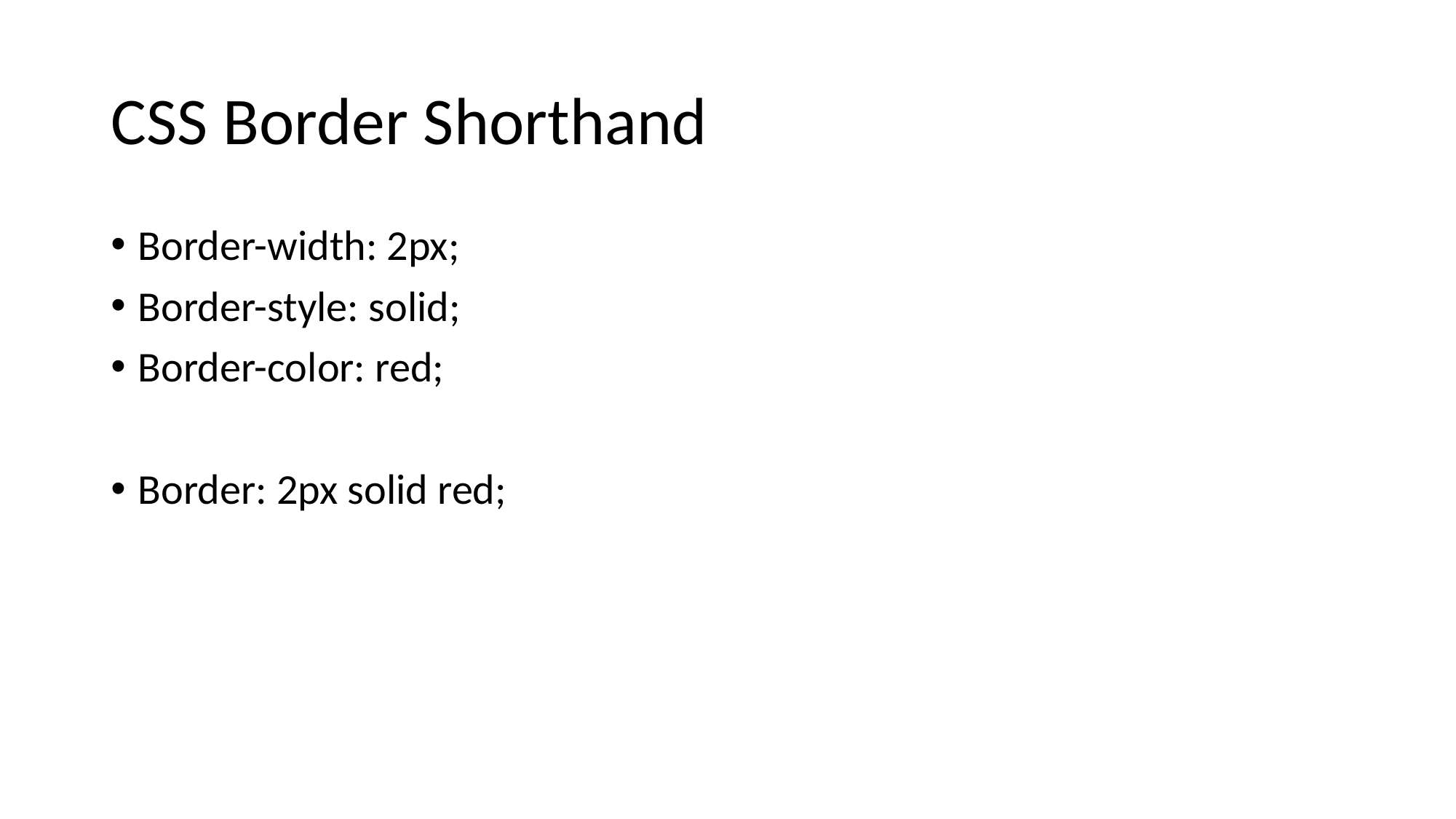

# CSS Border Shorthand
Border-width: 2px;
Border-style: solid;
Border-color: red;

Border: 2px solid red;